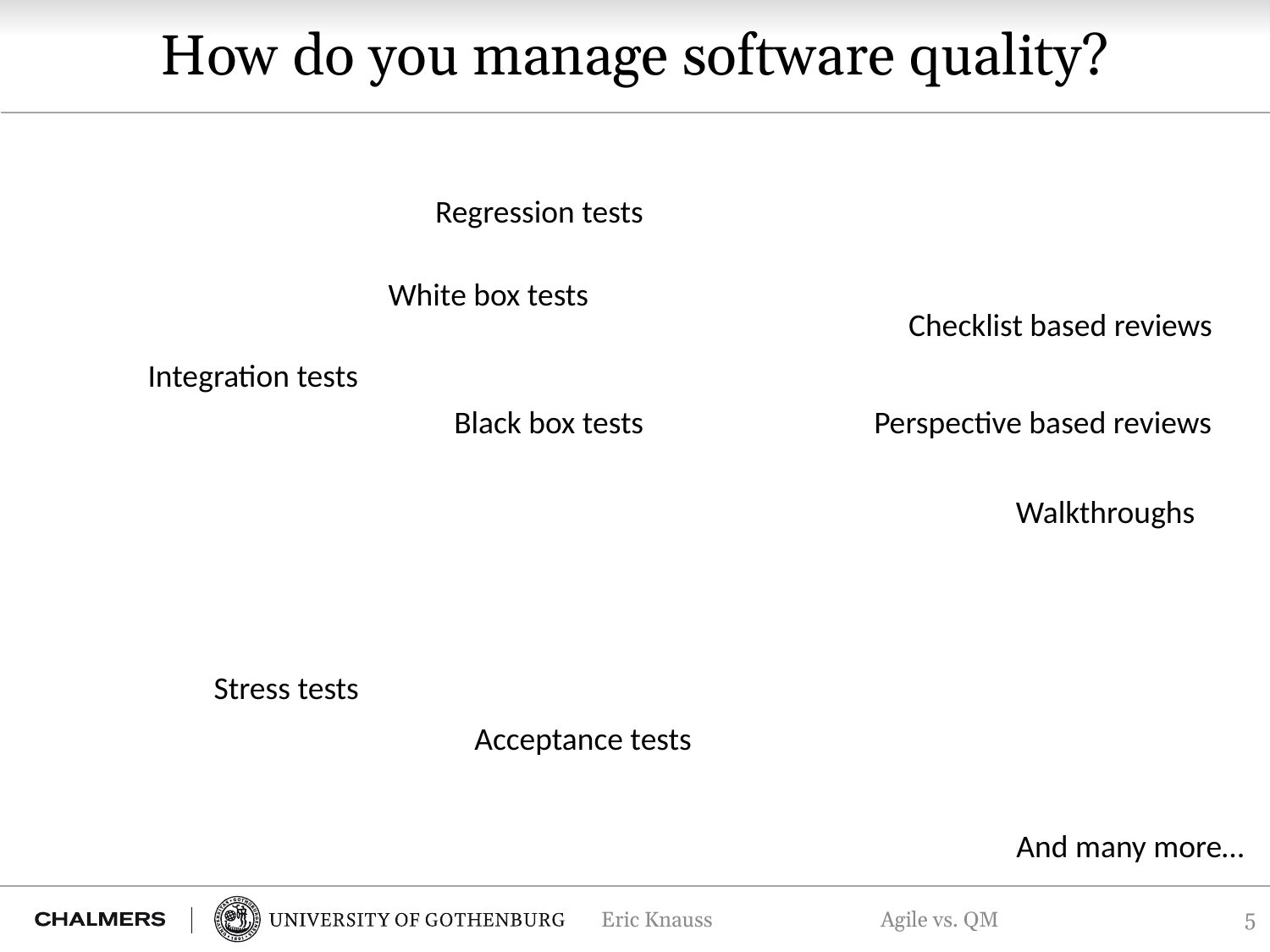

# How do you manage software quality?
Regression tests
White box tests
Checklist based reviews
Integration tests
Black box tests
Perspective based reviews
Walkthroughs
Stress tests
Acceptance tests
And many more…
5
Eric Knauss
Agile vs. QM